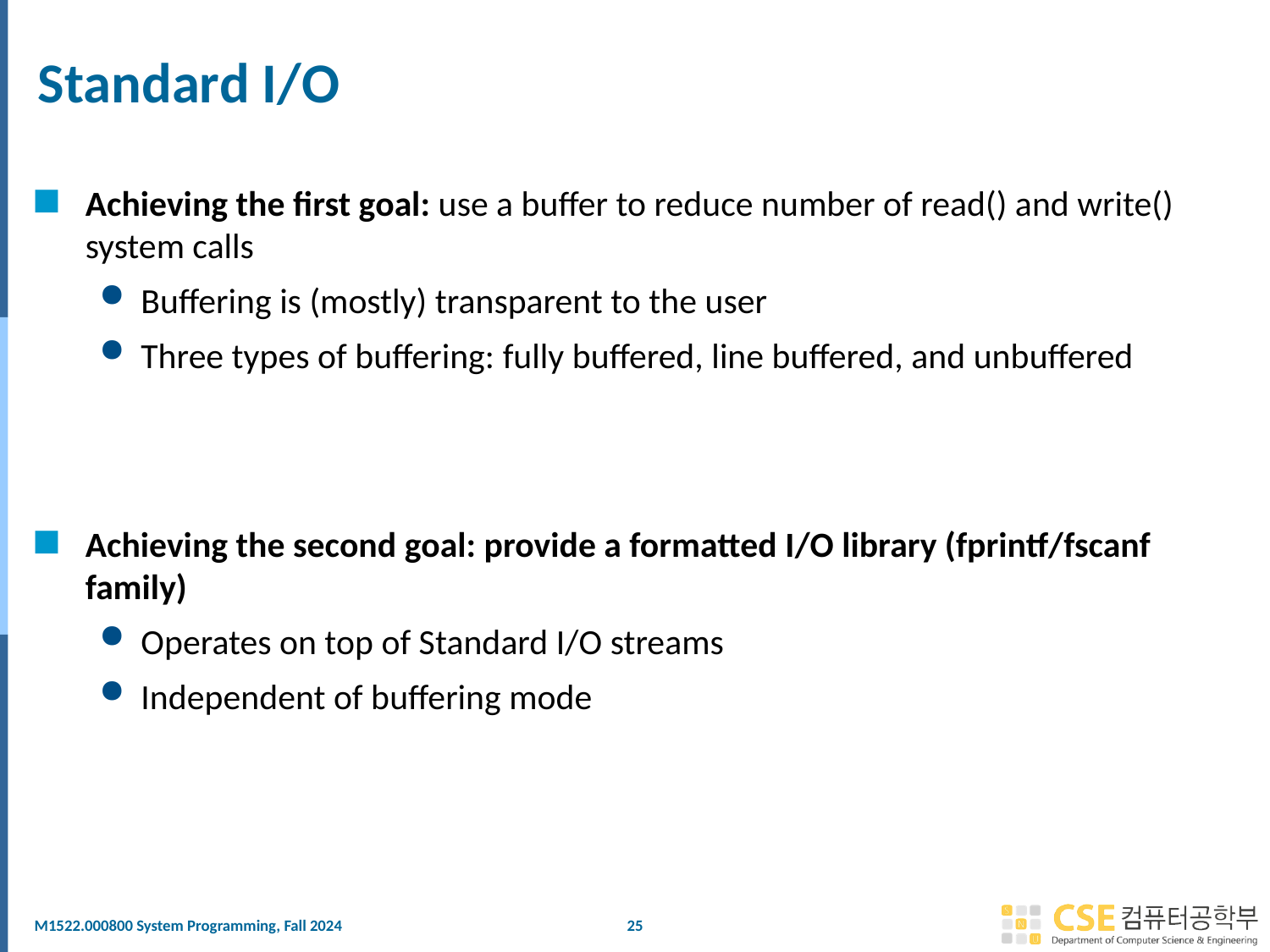

# Standard I/O
Achieving the first goal: use a buffer to reduce number of read() and write() system calls
Buffering is (mostly) transparent to the user
Three types of buffering: fully buffered, line buffered, and unbuffered

Achieving the second goal: provide a formatted I/O library (fprintf/fscanf family)
Operates on top of Standard I/O streams
Independent of buffering mode